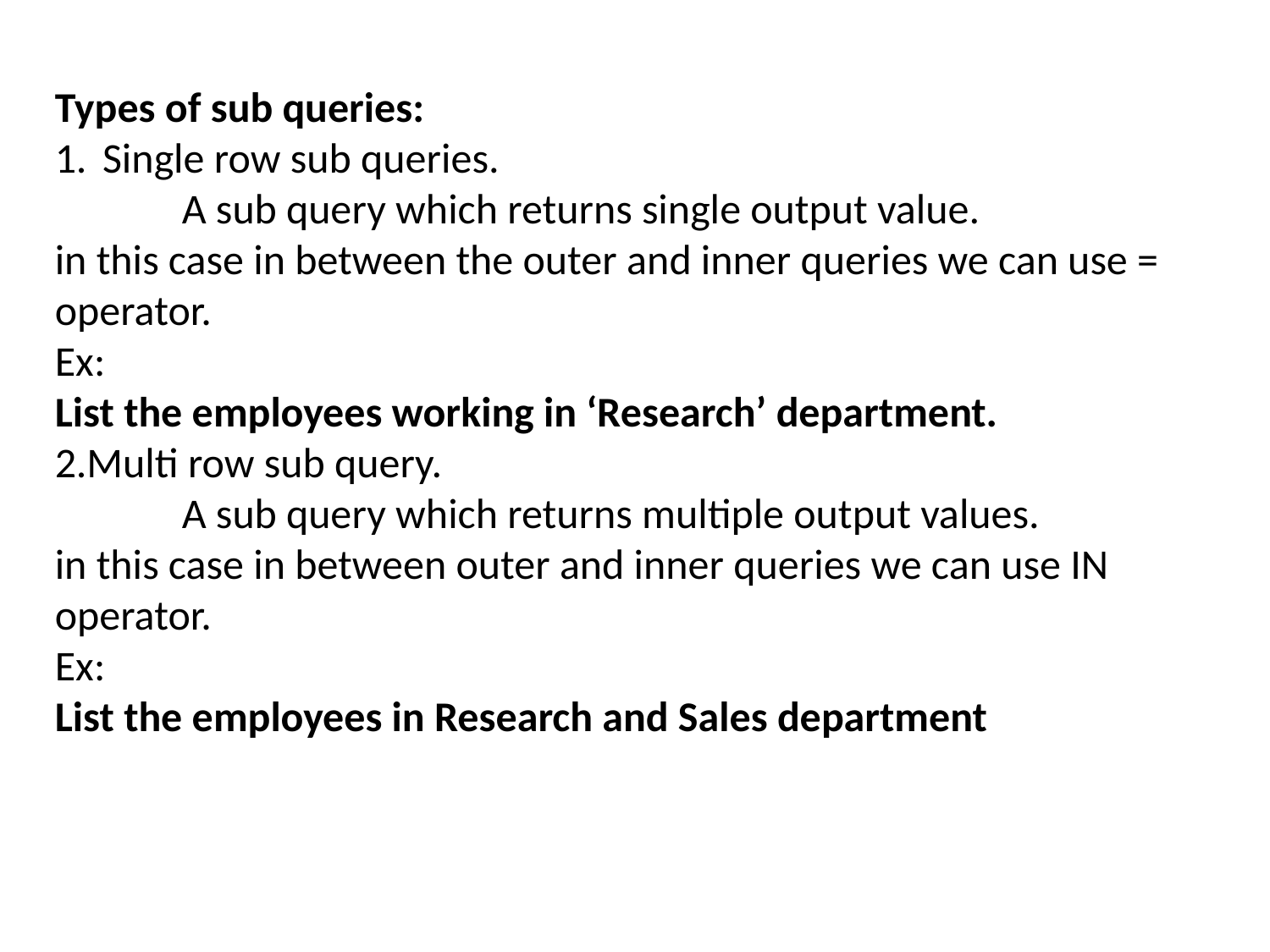

Types of sub queries:
Single row sub queries.
	A sub query which returns single output value.
in this case in between the outer and inner queries we can use = operator.
Ex:
List the employees working in ‘Research’ department.
2.Multi row sub query.
	A sub query which returns multiple output values.
in this case in between outer and inner queries we can use IN operator.
Ex:
List the employees in Research and Sales department